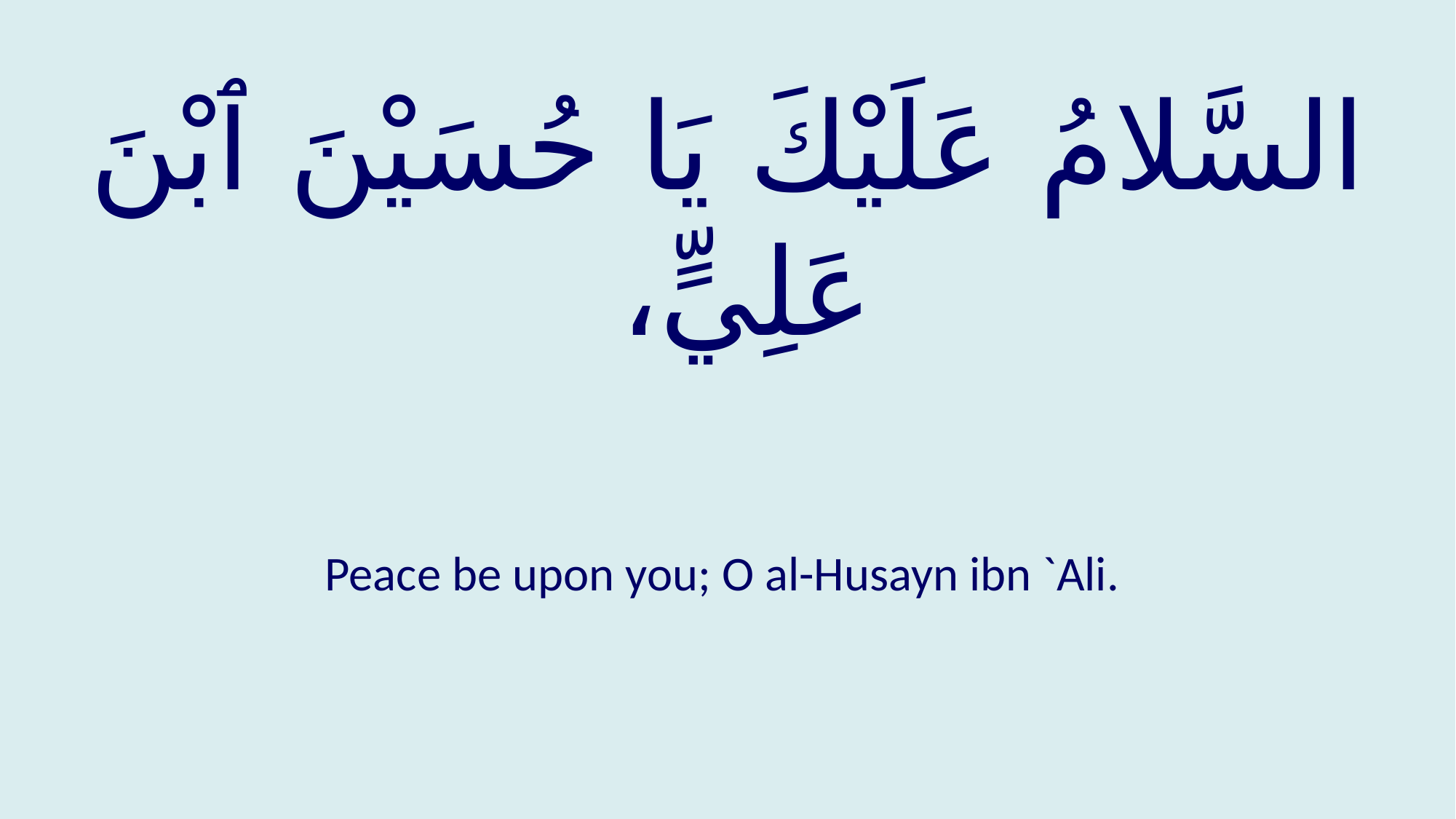

# السَّلامُ عَلَيْكَ يَا حُسَيْنَ ٱبْنَ عَلِيٍّ،
Peace be upon you; O al-Husayn ibn `Ali.